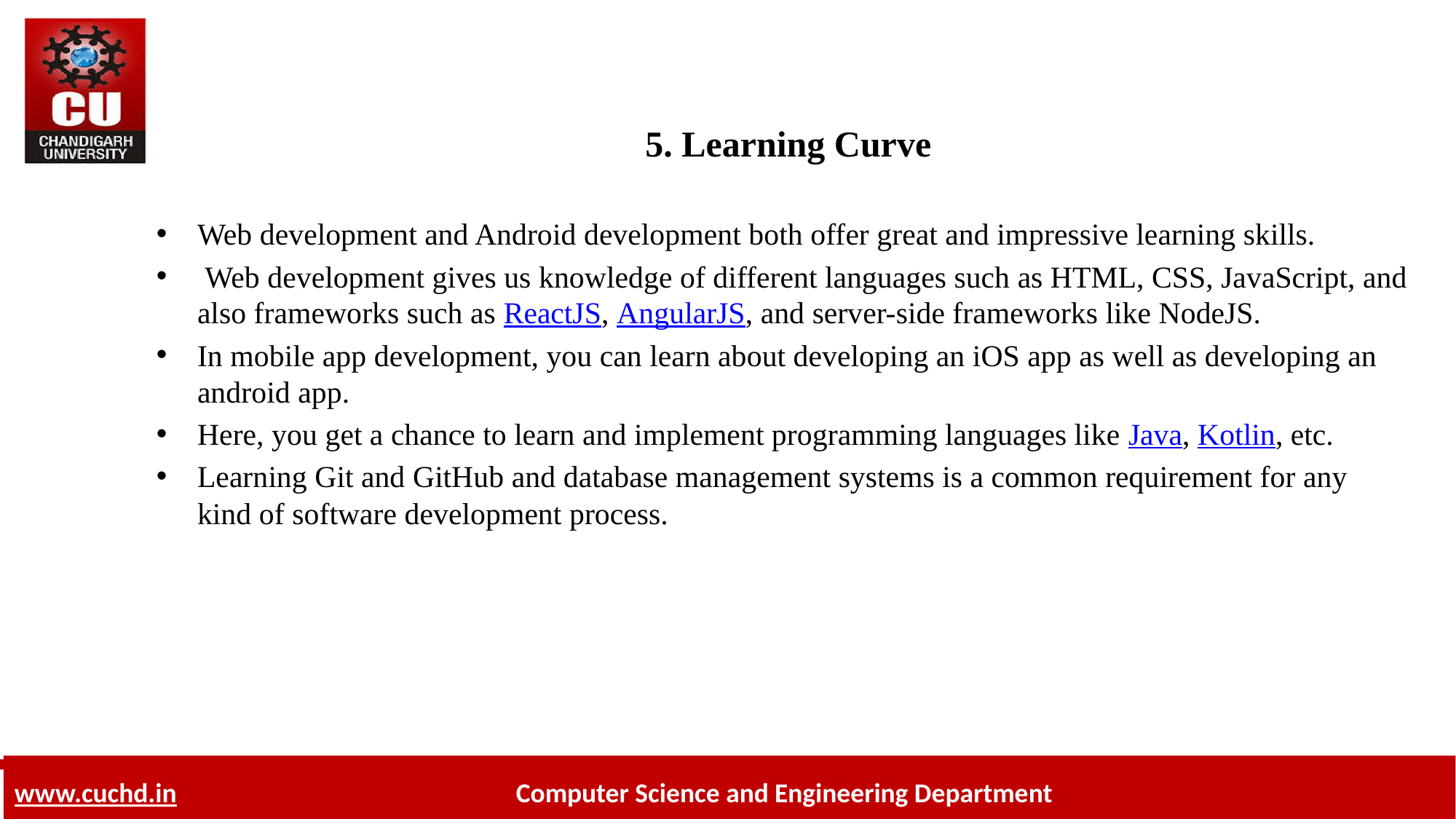

# 5. Learning Curve
Web development and Android development both offer great and impressive learning skills.
 Web development gives us knowledge of different languages such as HTML, CSS, JavaScript, and also frameworks such as ReactJS, AngularJS, and server-side frameworks like NodeJS.
In mobile app development, you can learn about developing an iOS app as well as developing an android app.
Here, you get a chance to learn and implement programming languages like Java, Kotlin, etc.
Learning Git and GitHub and database management systems is a common requirement for any kind of software development process.